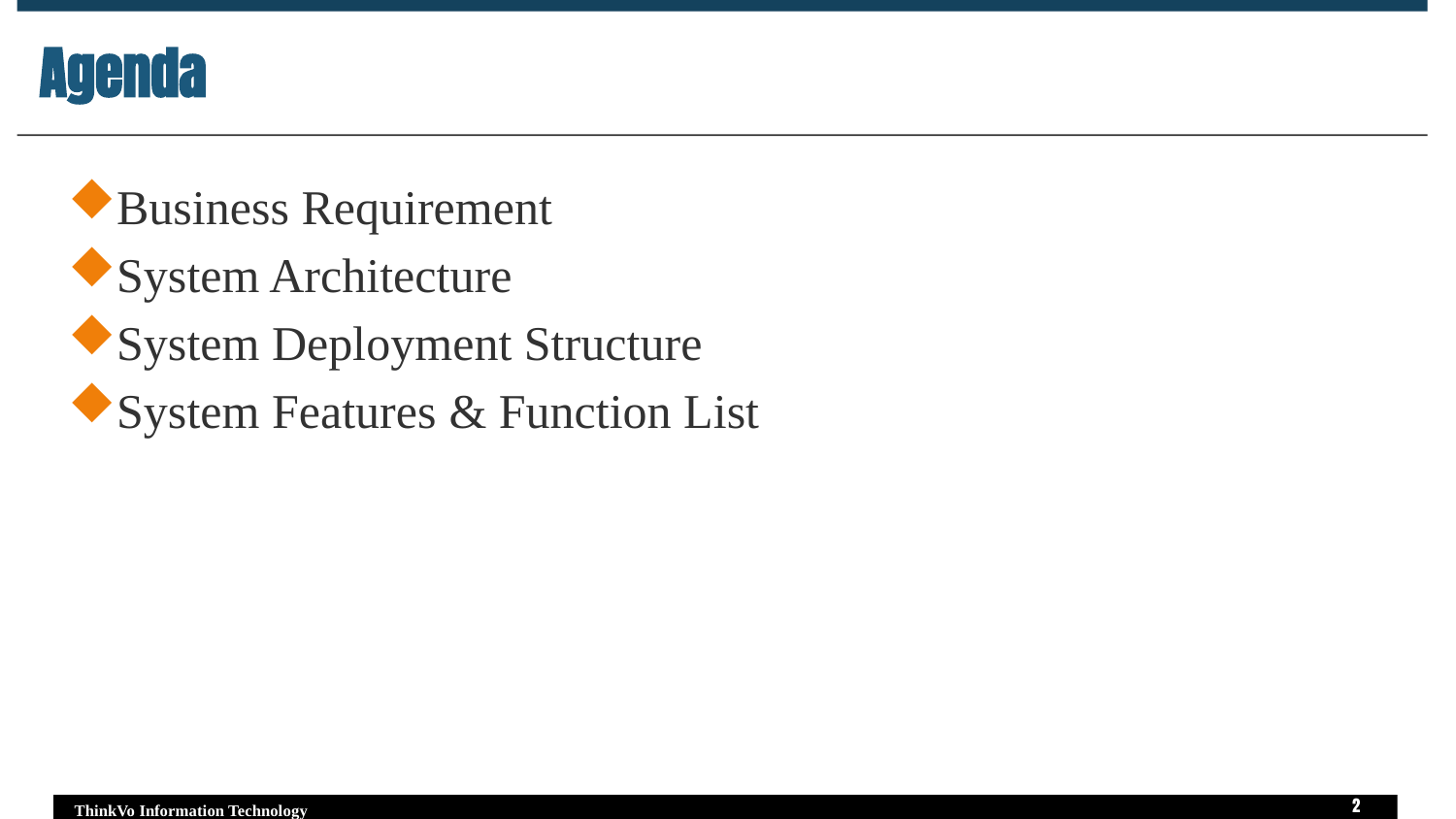

# Agenda
Business Requirement
System Architecture
System Deployment Structure
System Features & Function List
2
ThinkVo Information Technology